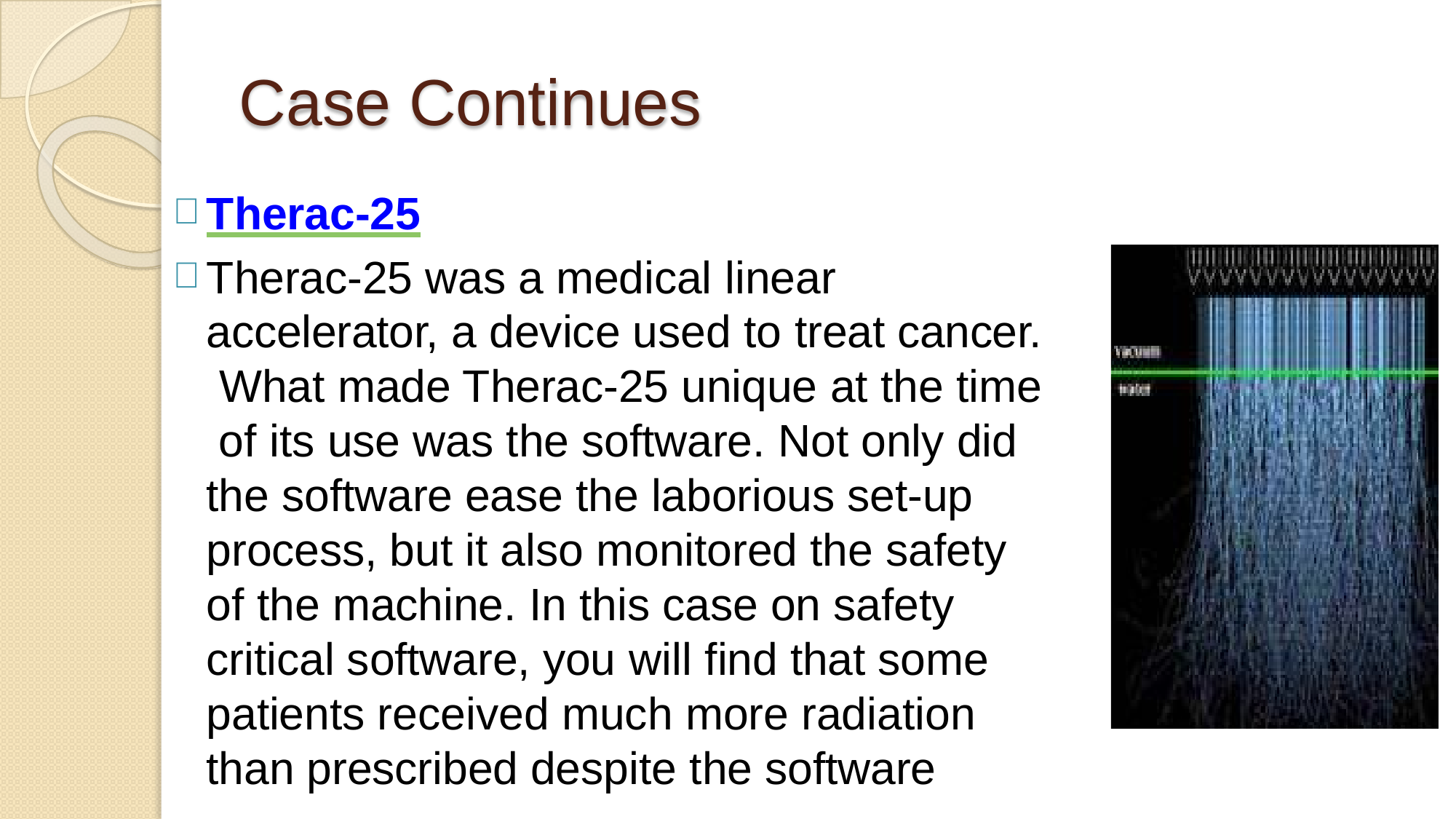

# Case Continues
Therac-25
Therac-25 was a medical linear  accelerator, a device used to treat cancer.  What made Therac-25 unique at the time  of its use was the software. Not only did  the software ease the laborious set-up  process, but it also monitored the safety  of the machine. In this case on safety  critical software, you will find that some  patients received much more radiation  than prescribed despite the software